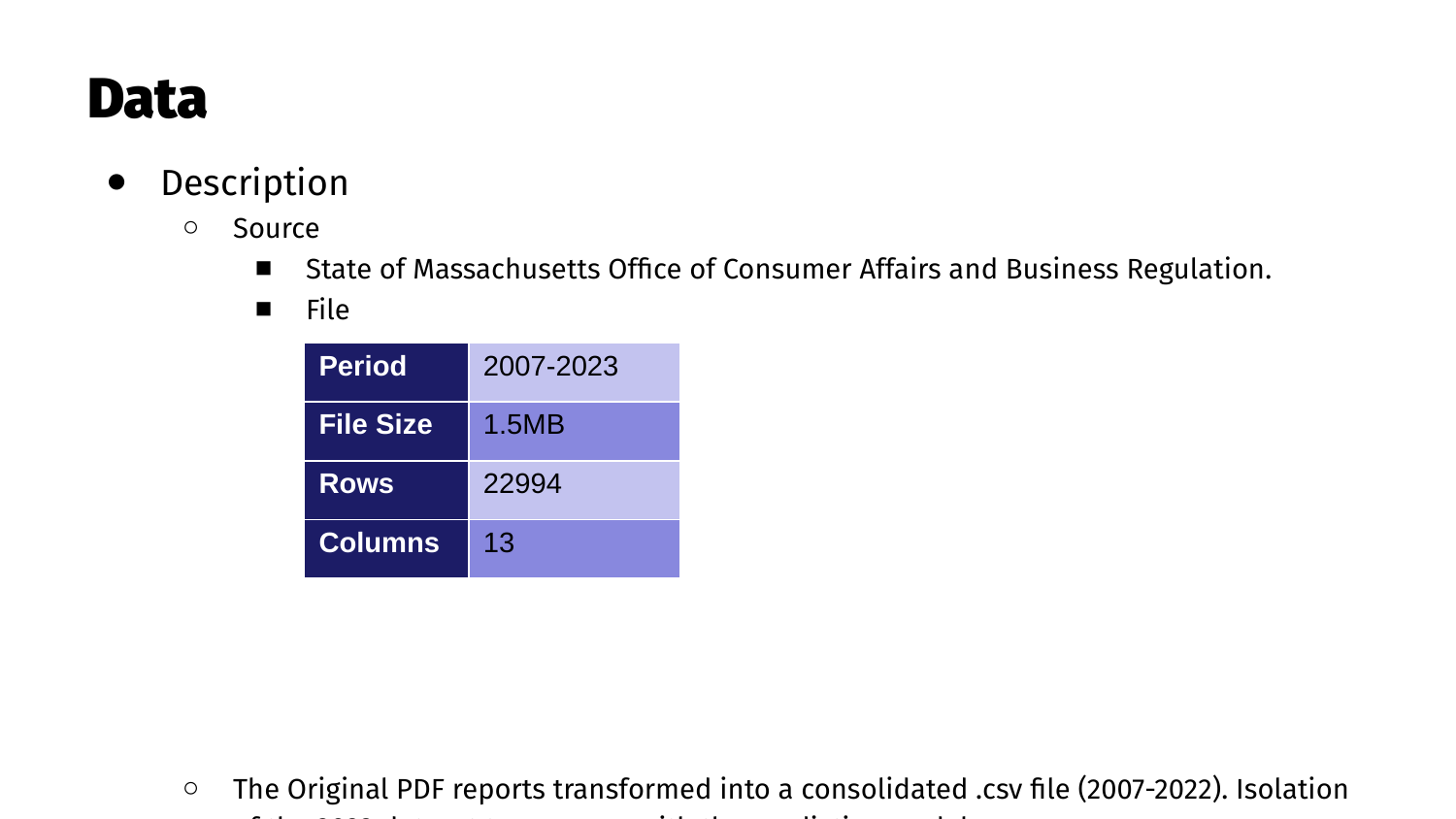

# Data
Description
Source
State of Massachusetts Office of Consumer Affairs and Business Regulation.
File

The Original PDF reports transformed into a consolidated .csv file (2007-2022). Isolation of the 2023 dataset to compare with the predictive model.
| Period | 2007-2023 |
| --- | --- |
| File Size | 1.5MB |
| Rows | 22994 |
| Columns | 13 |